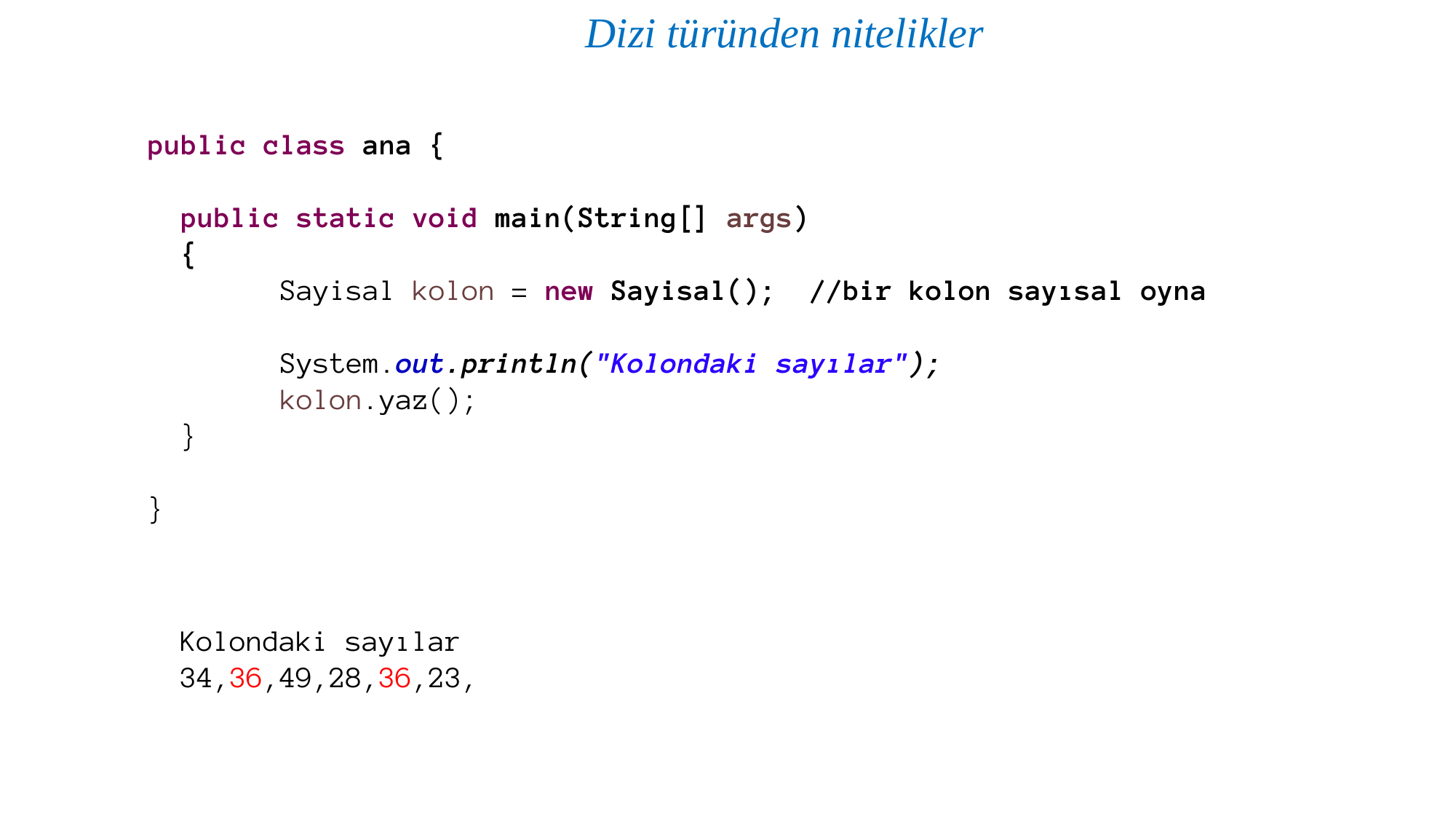

Dizi türünden nitelikler
public class ana {

  public static void main(String[] args)
  {
        Sayisal kolon = new Sayisal();  //bir kolon sayısal oyna

        System.out.println("Kolondaki sayılar");
        kolon.yaz();
  }

}
Kolondaki sayılar
34,36,49,28,36,23,